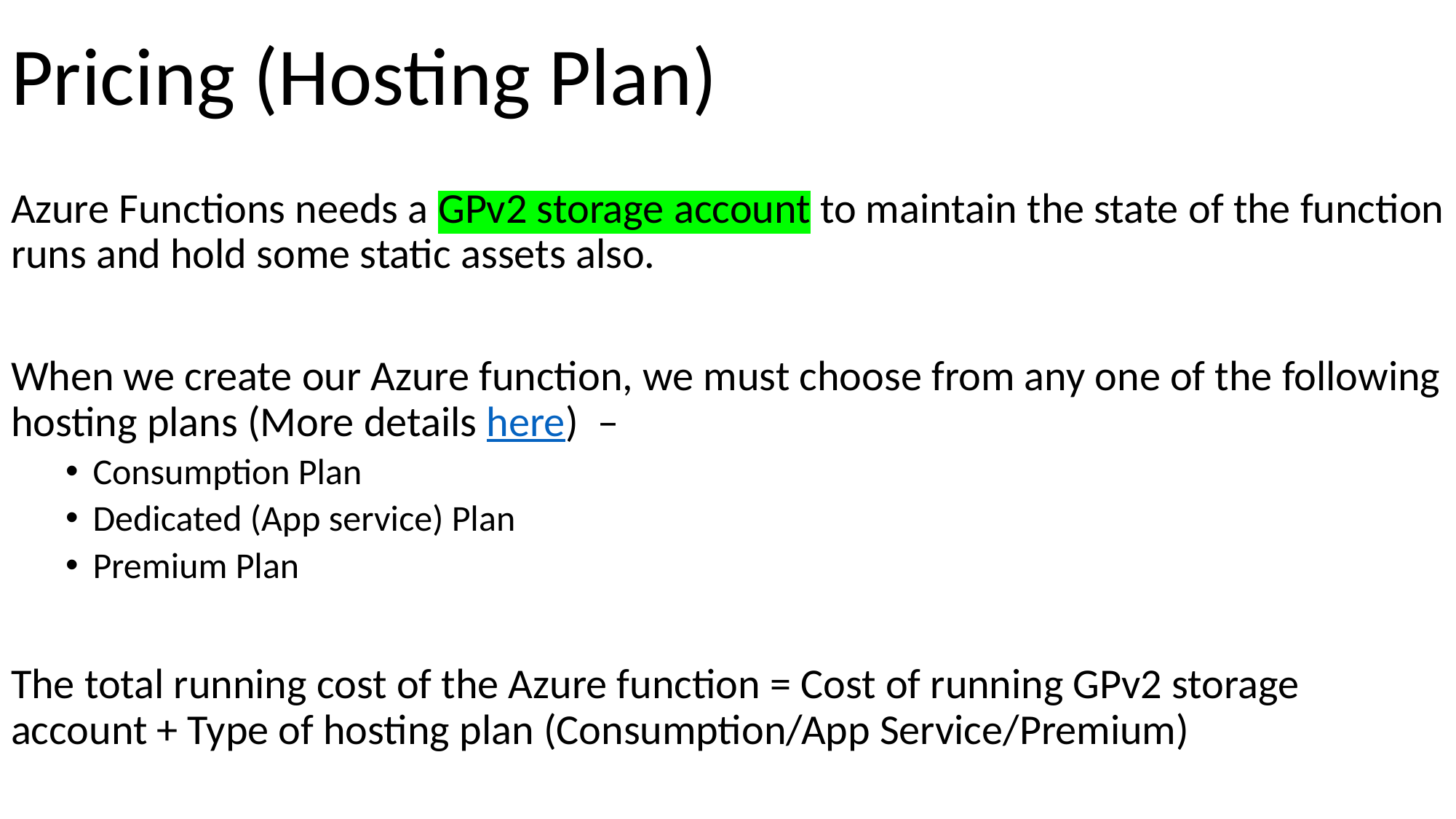

# Pricing (Hosting Plan)
Azure Functions needs a GPv2 storage account to maintain the state of the function runs and hold some static assets also.

When we create our Azure function, we must choose from any one of the following hosting plans (More details here)  –
Consumption Plan
Dedicated (App service) Plan
Premium Plan

The total running cost of the Azure function = Cost of running GPv2 storage account + Type of hosting plan (Consumption/App Service/Premium)